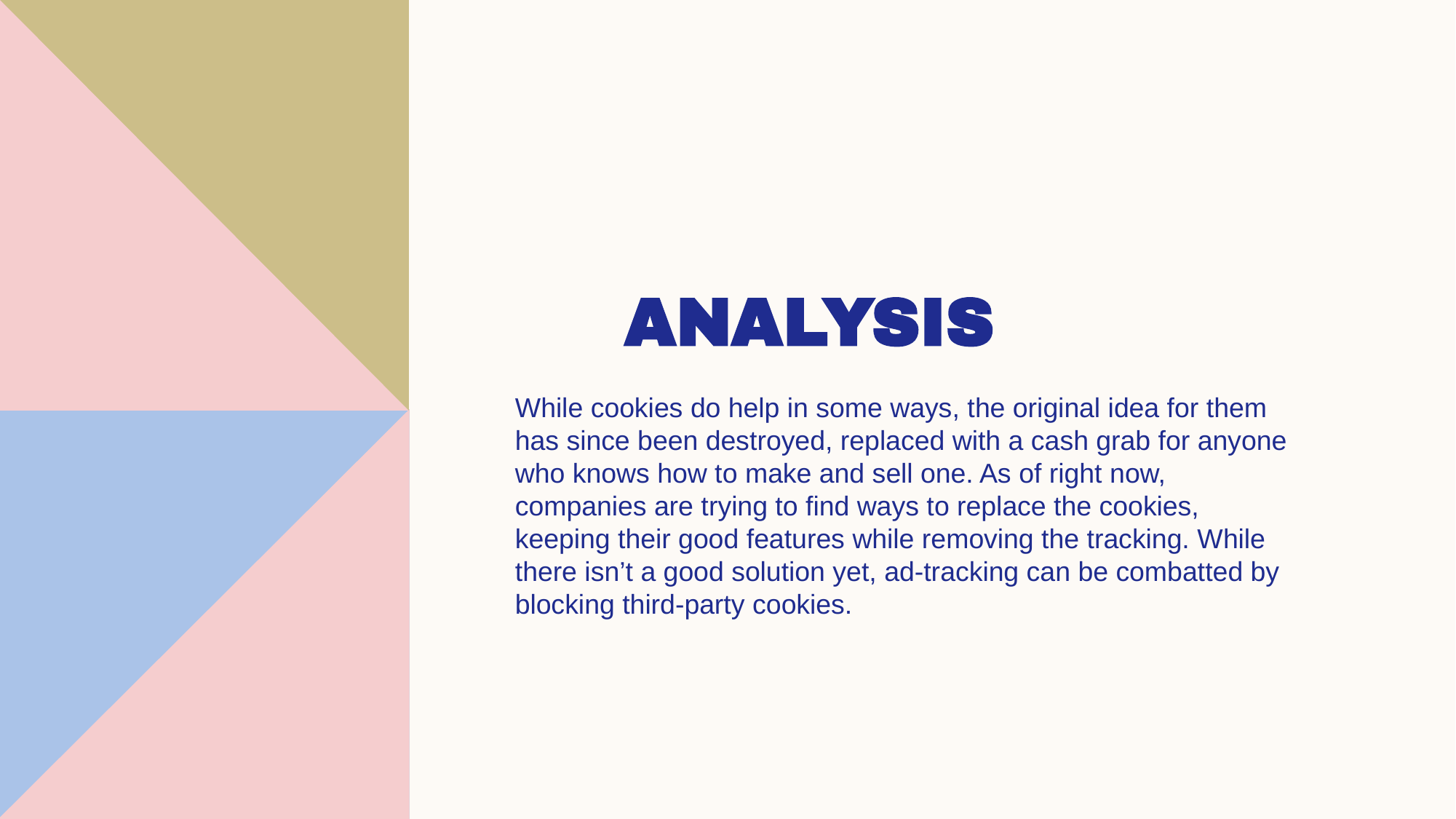

# Analysis
While cookies do help in some ways, the original idea for them has since been destroyed, replaced with a cash grab for anyone who knows how to make and sell one. As of right now, companies are trying to find ways to replace the cookies, keeping their good features while removing the tracking. While there isn’t a good solution yet, ad-tracking can be combatted by blocking third-party cookies.